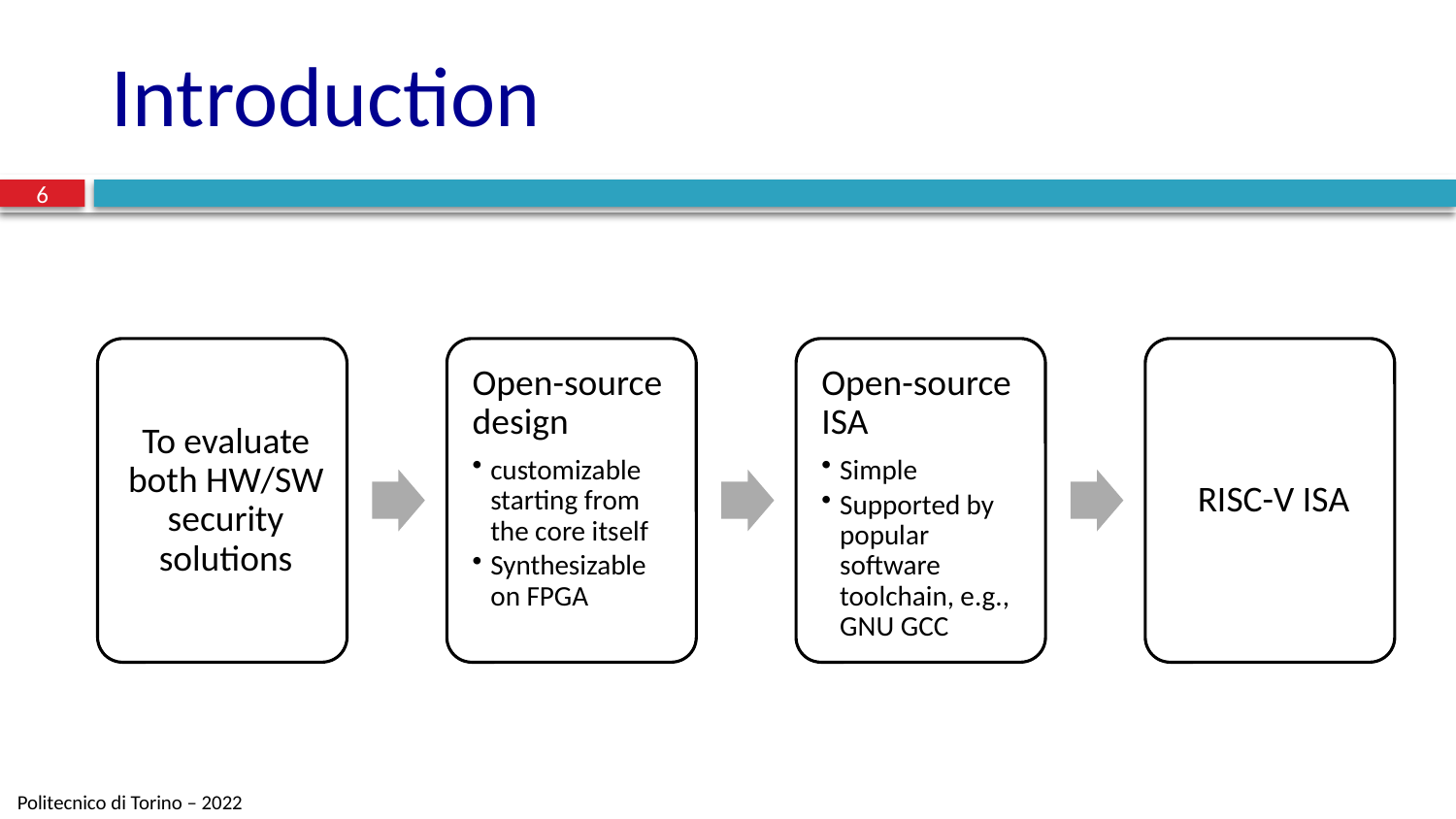

# Introduction
6
To evaluate both HW/SW security solutions

Open-source design
customizable starting from the core itself
Synthesizable on FPGA

Open-source ISA
Simple
Supported by popular software toolchain, e.g., GNU GCC

RISC-V ISA